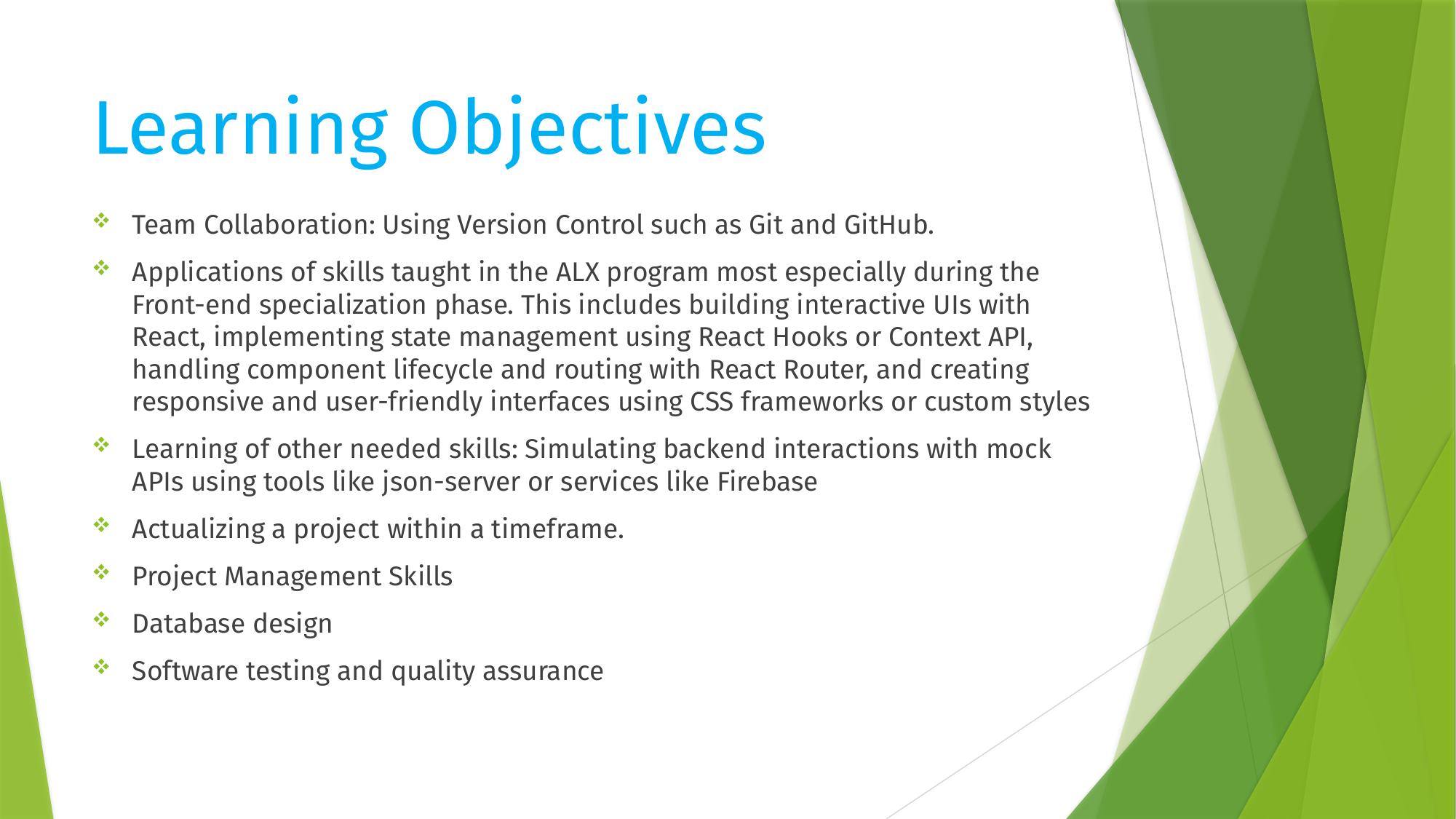

# Learning Objectives
Team Collaboration: Using Version Control such as Git and GitHub.
Applications of skills taught in the ALX program most especially during the Front-end specialization phase. This includes building interactive UIs with React, implementing state management using React Hooks or Context API, handling component lifecycle and routing with React Router, and creating responsive and user-friendly interfaces using CSS frameworks or custom styles
Learning of other needed skills: Simulating backend interactions with mock APIs using tools like json-server or services like Firebase
Actualizing a project within a timeframe.
Project Management Skills
Database design
Software testing and quality assurance